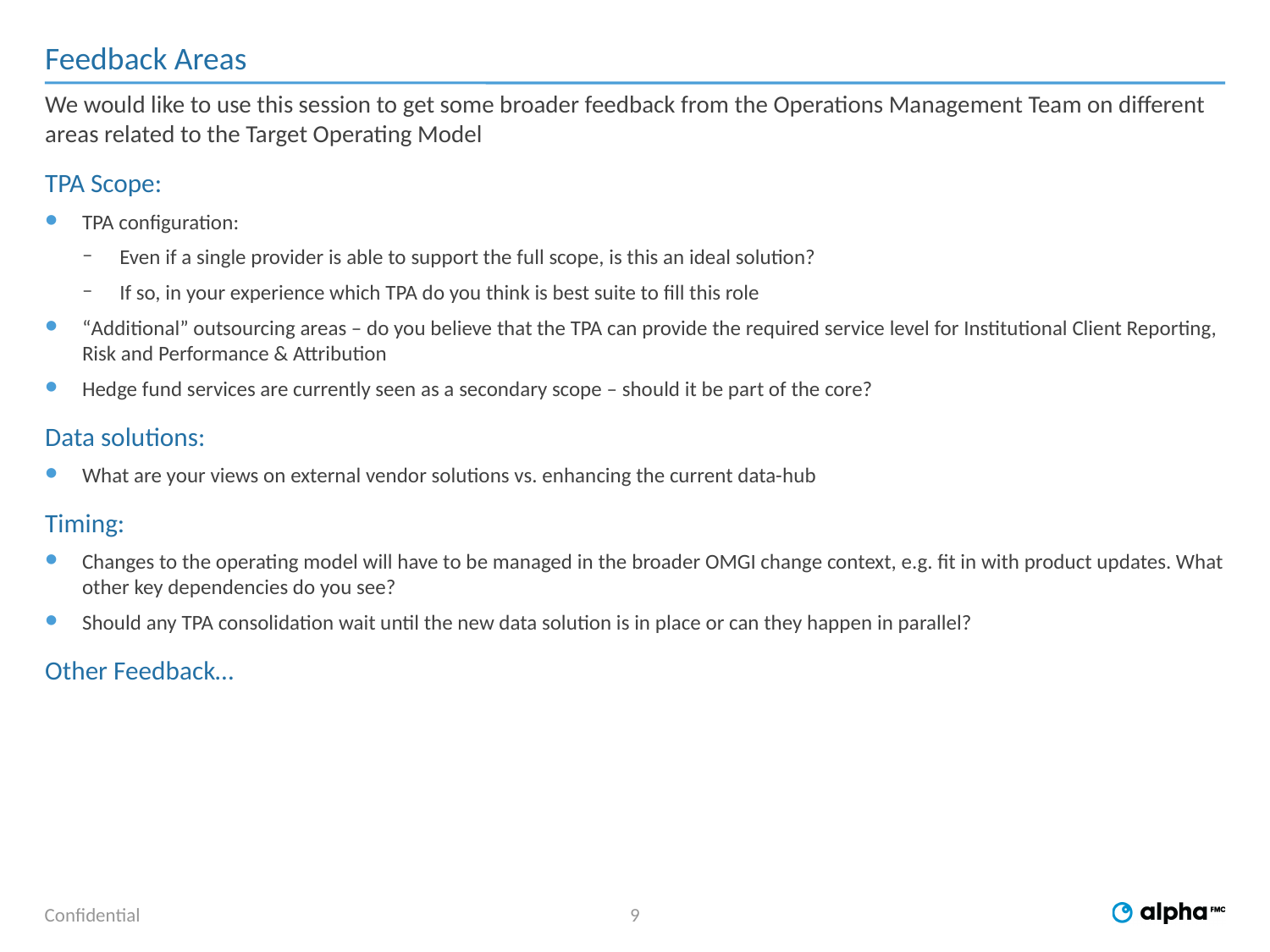

# Feedback Areas
We would like to use this session to get some broader feedback from the Operations Management Team on different areas related to the Target Operating Model
TPA Scope:
TPA configuration:
Even if a single provider is able to support the full scope, is this an ideal solution?
If so, in your experience which TPA do you think is best suite to fill this role
“Additional” outsourcing areas – do you believe that the TPA can provide the required service level for Institutional Client Reporting, Risk and Performance & Attribution
Hedge fund services are currently seen as a secondary scope – should it be part of the core?
Data solutions:
What are your views on external vendor solutions vs. enhancing the current data-hub
Timing:
Changes to the operating model will have to be managed in the broader OMGI change context, e.g. fit in with product updates. What other key dependencies do you see?
Should any TPA consolidation wait until the new data solution is in place or can they happen in parallel?
Other Feedback…